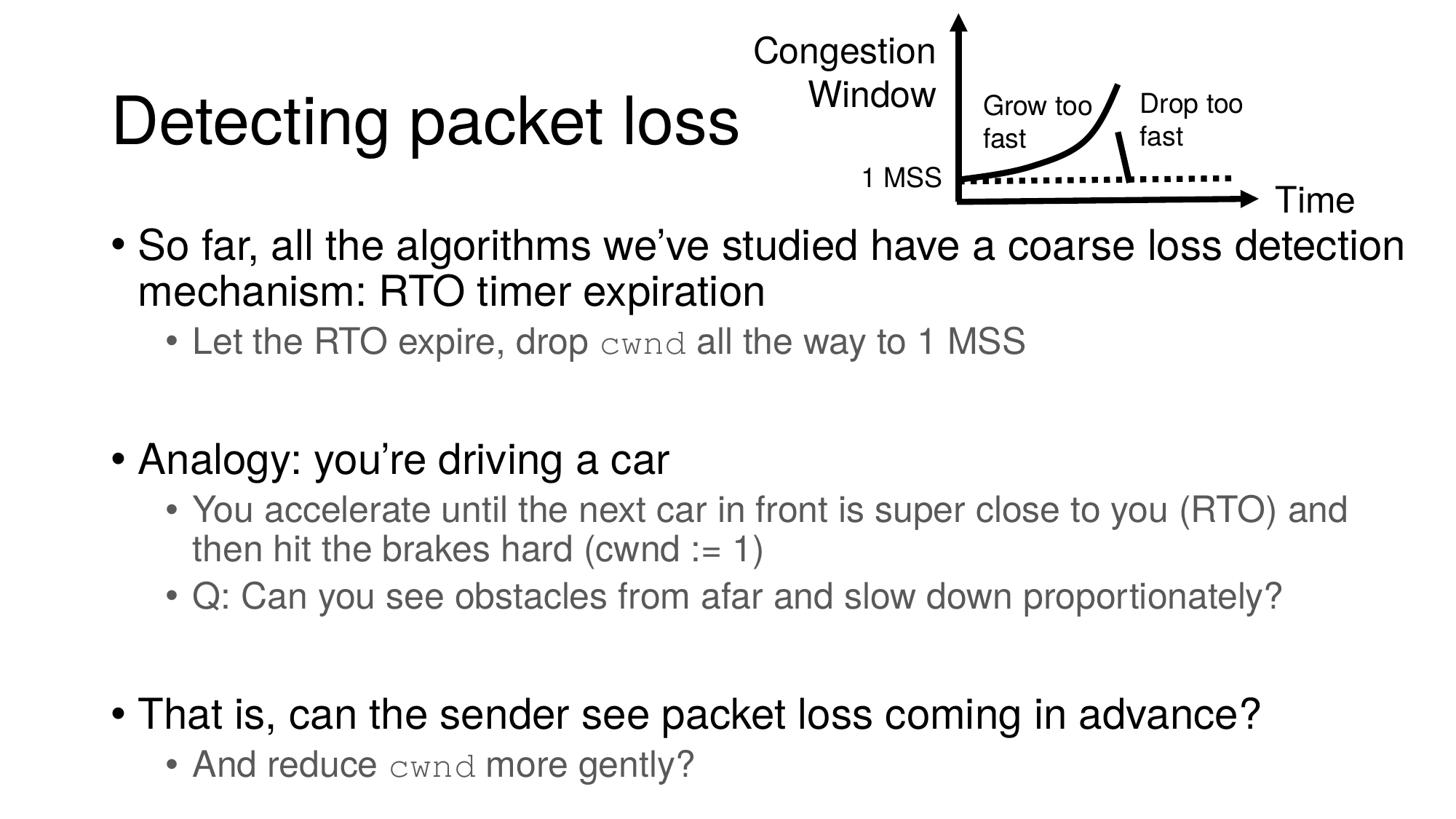

Congestion Window
# Detecting packet loss
Drop too fast
Grow too fast

1 MSS
Time
So far, all the algorithms we’ve studied have a coarse loss detection mechanism: RTO timer expiration
Let the RTO expire, drop cwnd all the way to 1 MSS

Analogy: you’re driving a car
You accelerate until the next car in front is super close to you (RTO) and then hit the brakes hard (cwnd := 1)
Q: Can you see obstacles from afar and slow down proportionately?

That is, can the sender see packet loss coming in advance?
And reduce cwnd more gently?